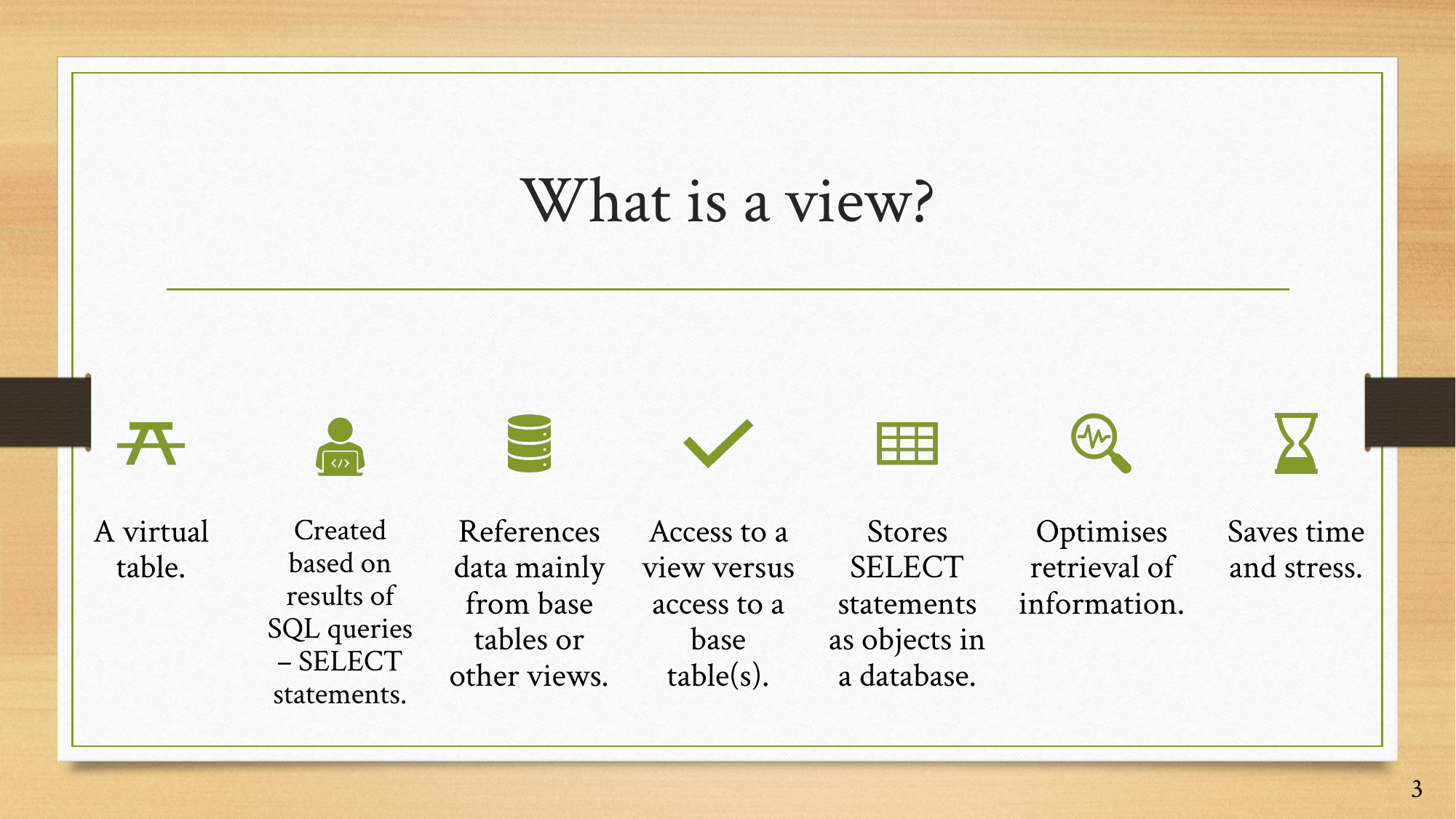

# What is a view?
A virtual table.
Created based on results of SQL queries – SELECT statements.
References data mainly from base tables or other views.
Access to a view versus access to a base table(s).
Stores SELECT statements as objects in a database.
Optimises retrieval of information.
Saves time and stress.
3